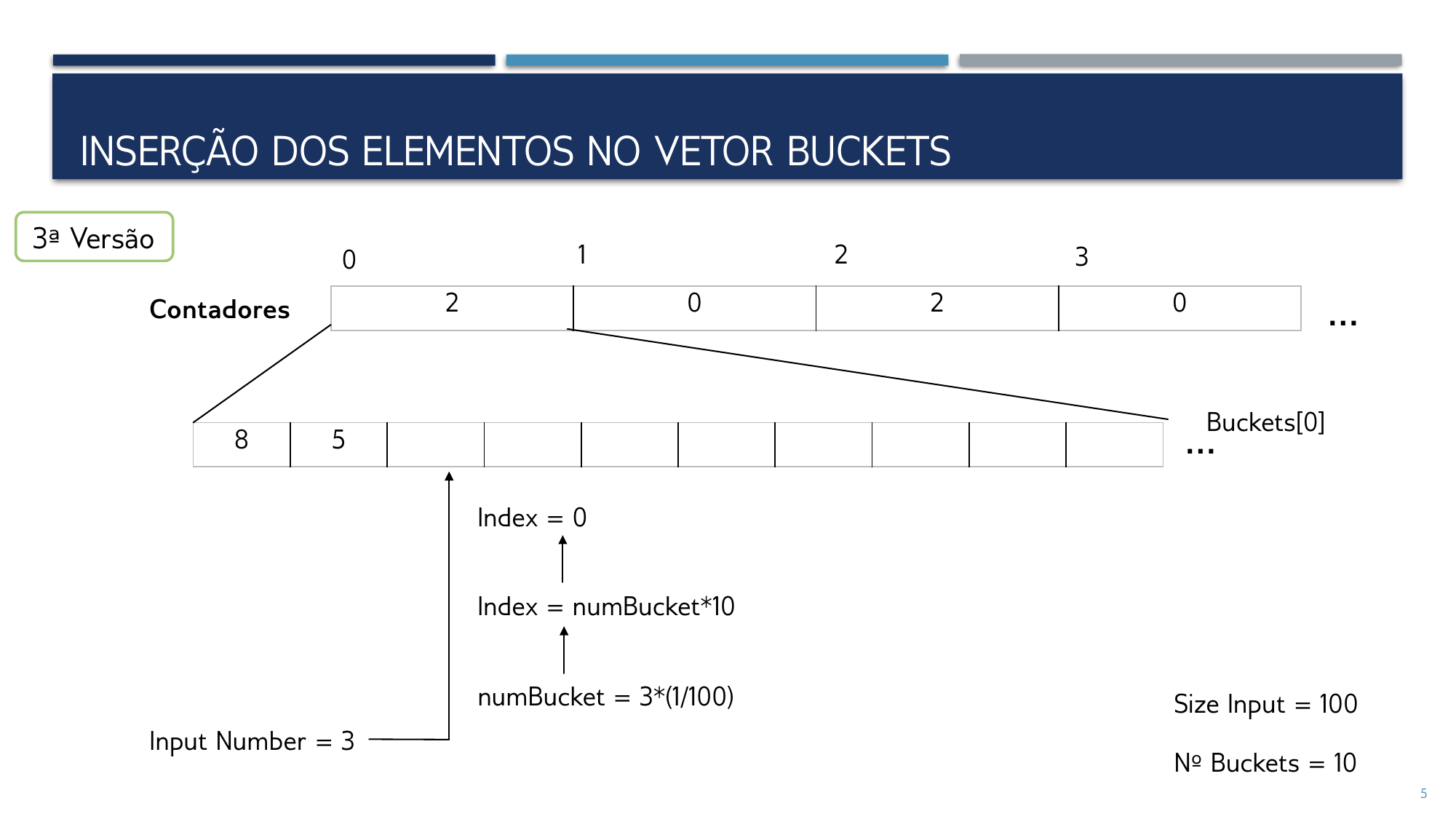

# Inserção dos elementos no vetor buckets
3ª Versão
1
2
3
0
…
Contadores

| 2 | 0 | 2 | 0 |
| --- | --- | --- | --- |
Buckets[0]
…
| 8 | 5 |  |  |  |  |  |  |  |  |
| --- | --- | --- | --- | --- | --- | --- | --- | --- | --- |
Index = 0
Index = numBucket*10
numBucket = 3*(1/100)
Size Input = 100
Input Number = 3
Nº Buckets = 10
5